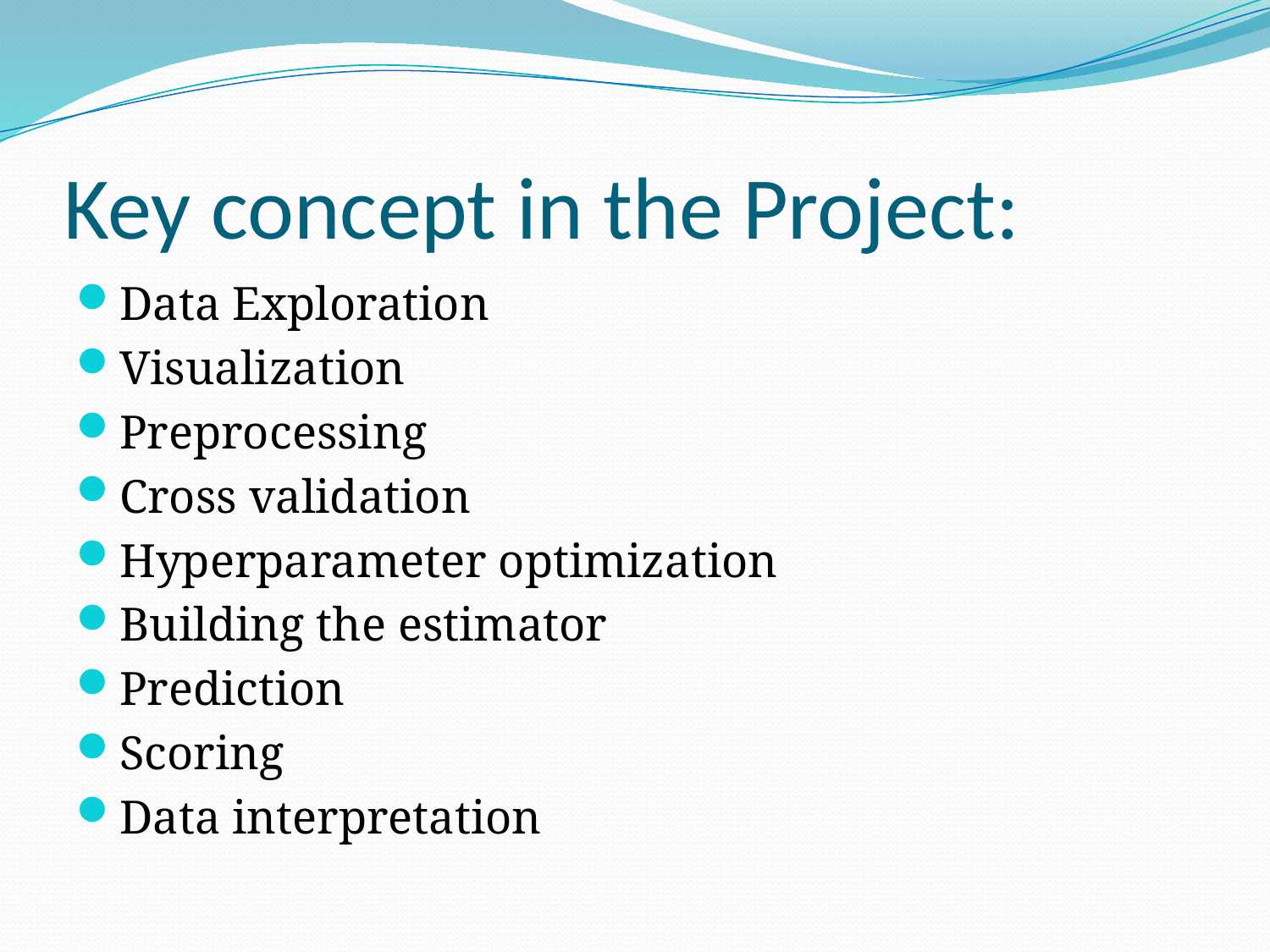

# Key concept in the Project:
Data Exploration
Visualization
Preprocessing
Cross validation
Hyperparameter optimization
Building the estimator
Prediction
Scoring
Data interpretation